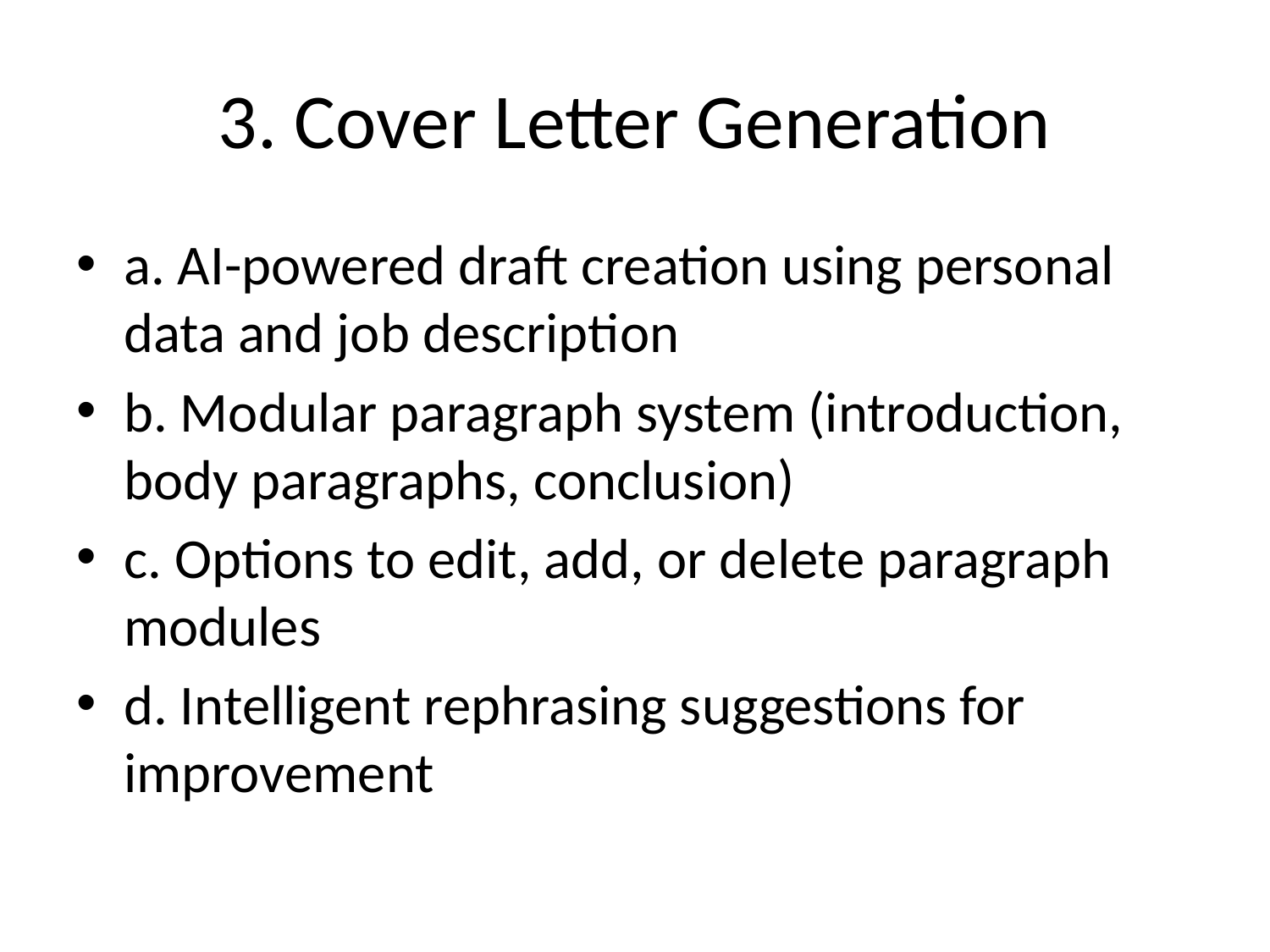

# 3. Cover Letter Generation
a. AI-powered draft creation using personal data and job description
b. Modular paragraph system (introduction, body paragraphs, conclusion)
c. Options to edit, add, or delete paragraph modules
d. Intelligent rephrasing suggestions for improvement